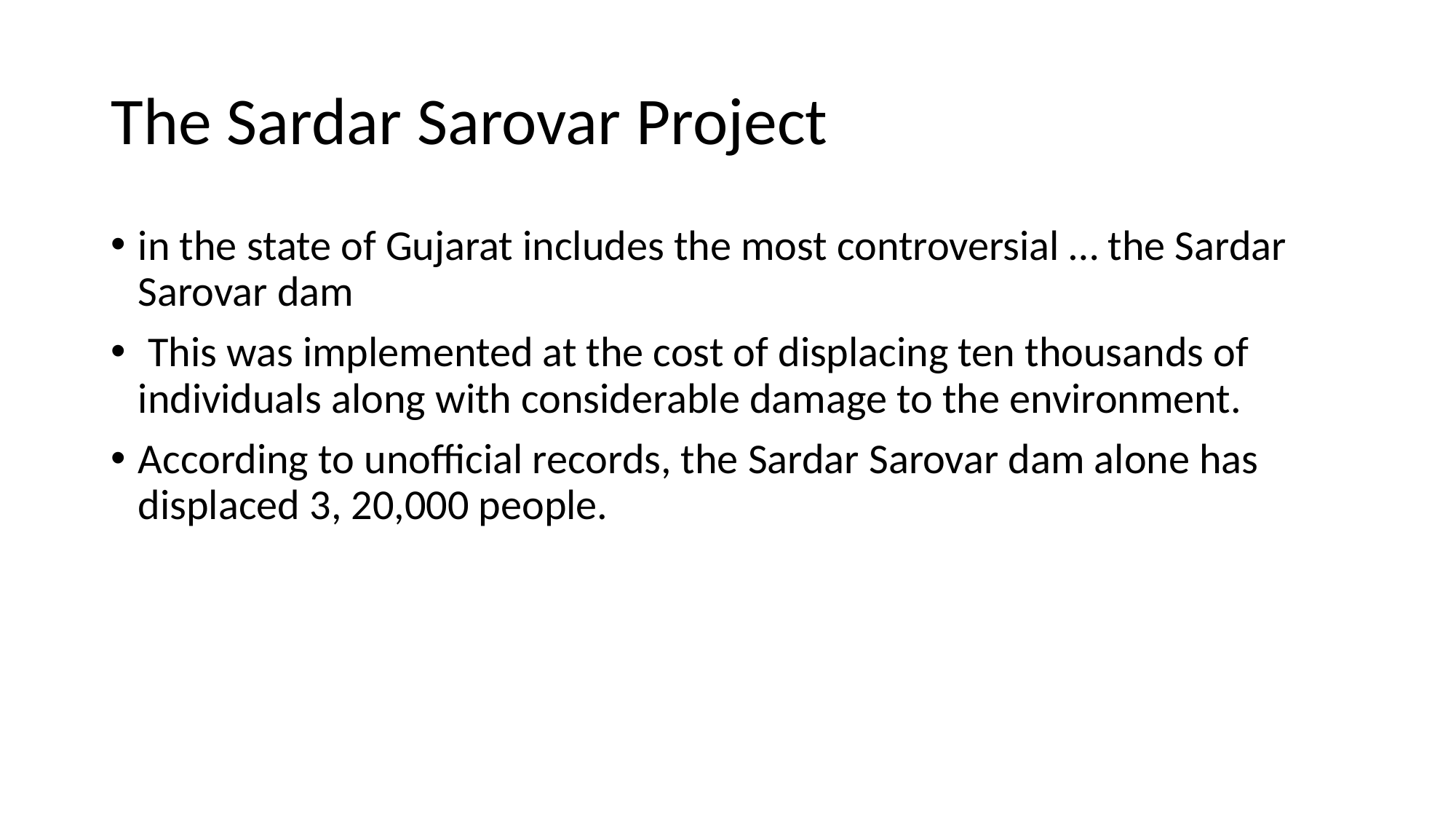

# The Sardar Sarovar Project
in the state of Gujarat includes the most controversial … the Sardar Sarovar dam
 This was implemented at the cost of displacing ten thousands of individuals along with considerable damage to the environment.
According to unofficial records, the Sardar Sarovar dam alone has displaced 3, 20,000 people.